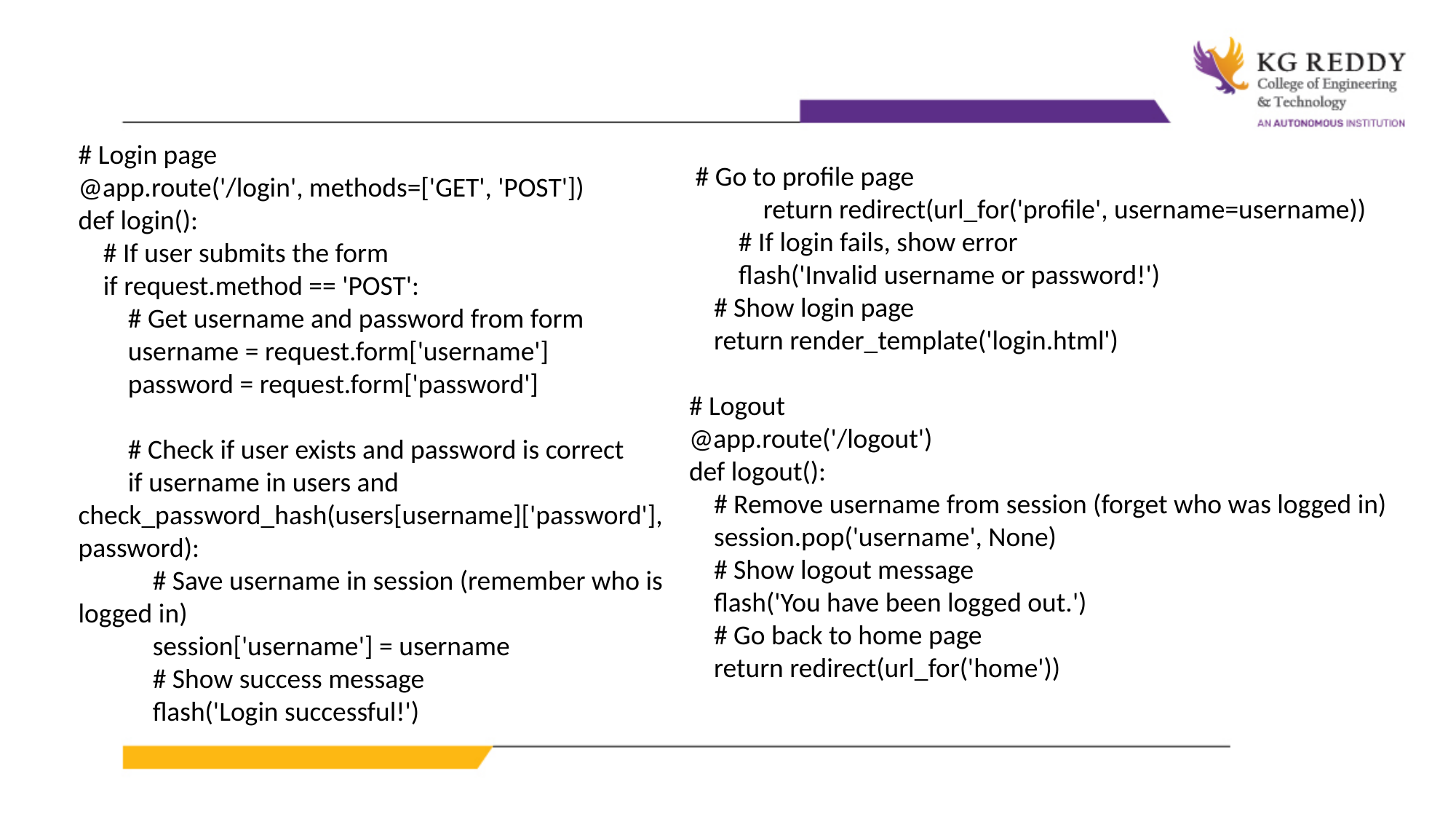

# Login page
@app.route('/login', methods=['GET', 'POST'])
def login():
    # If user submits the form
    if request.method == 'POST':
        # Get username and password from form
        username = request.form['username']
        password = request.form['password']

        # Check if user exists and password is correct
        if username in users and check_password_hash(users[username]['password'], password):
            # Save username in session (remember who is logged in)
            session['username'] = username
            # Show success message
            flash('Login successful!')

 # Go to profile page
            return redirect(url_for('profile', username=username))
        # If login fails, show error
        flash('Invalid username or password!')
    # Show login page
    return render_template('login.html')

# Logout
@app.route('/logout')
def logout():
    # Remove username from session (forget who was logged in)
    session.pop('username', None)
    # Show logout message
    flash('You have been logged out.')
    # Go back to home page
    return redirect(url_for('home'))